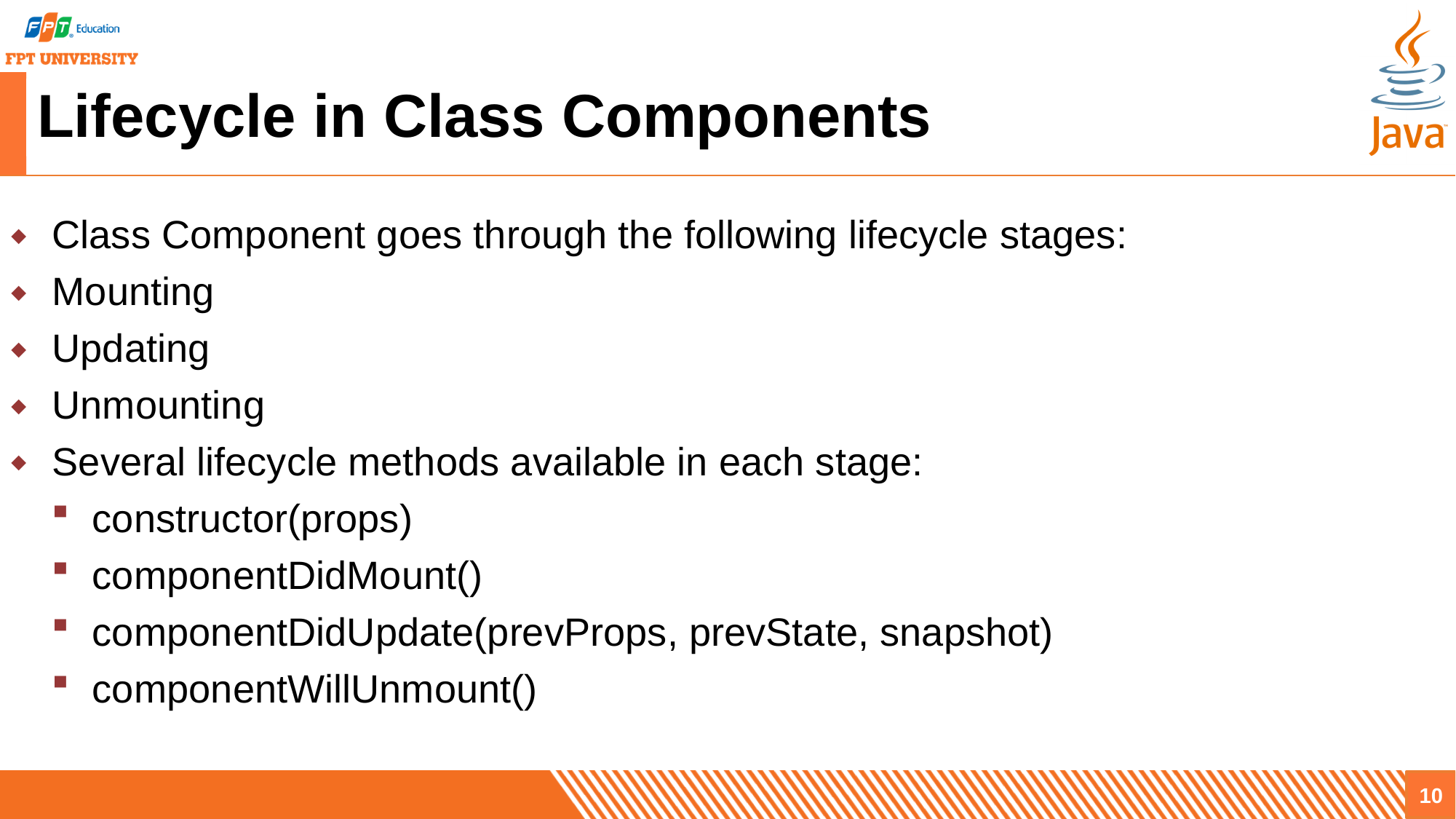

# Lifecycle in Class Components
Class Component goes through the following lifecycle stages:
Mounting
Updating
Unmounting
Several lifecycle methods available in each stage:
constructor(props)
componentDidMount()
componentDidUpdate(prevProps, prevState, snapshot)
componentWillUnmount()

10